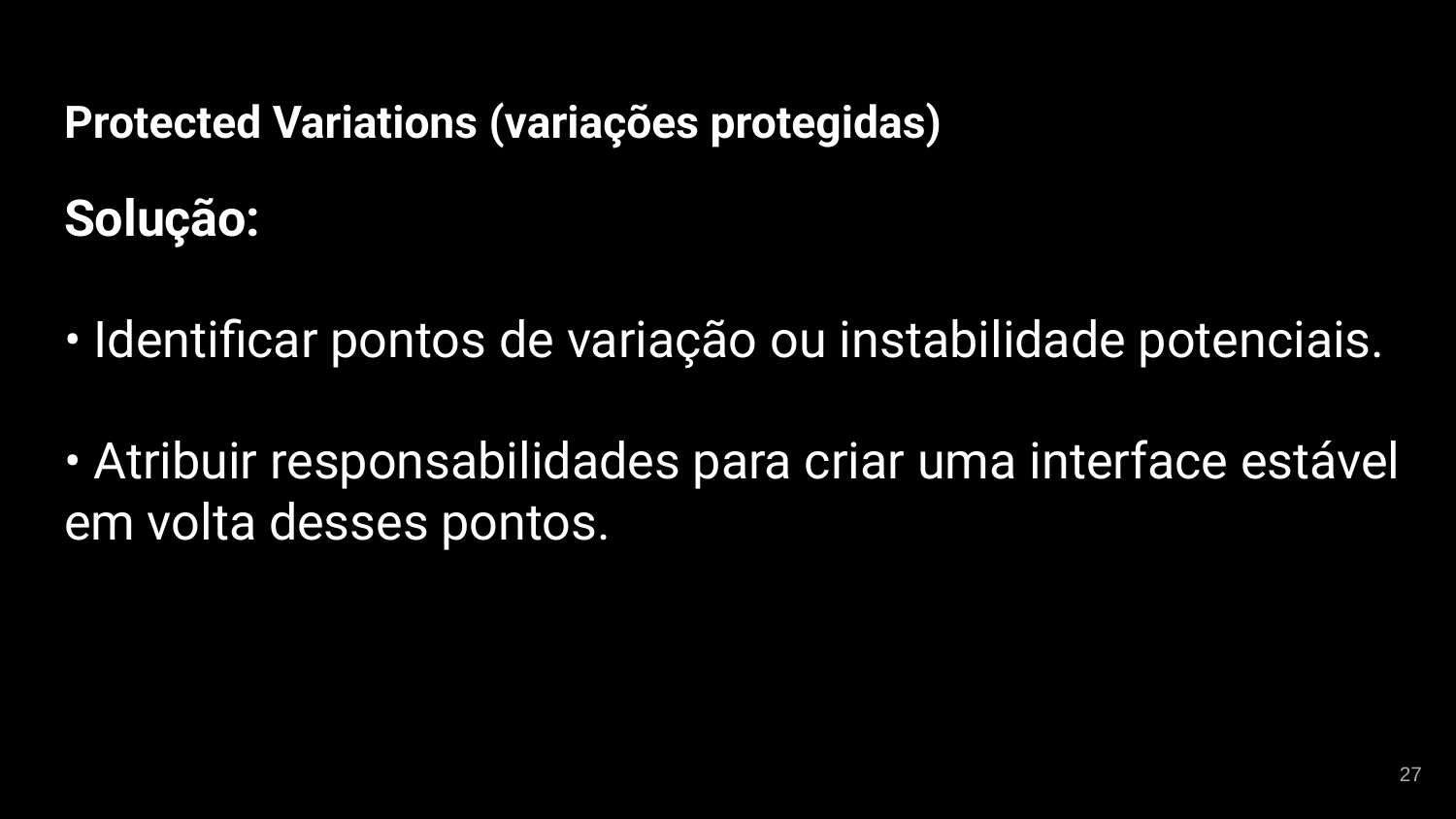

# Protected Variations (variações protegidas)
Solução:

• Identificar pontos de variação ou instabilidade potenciais.
• Atribuir responsabilidades para criar uma interface estável
em volta desses pontos.
27